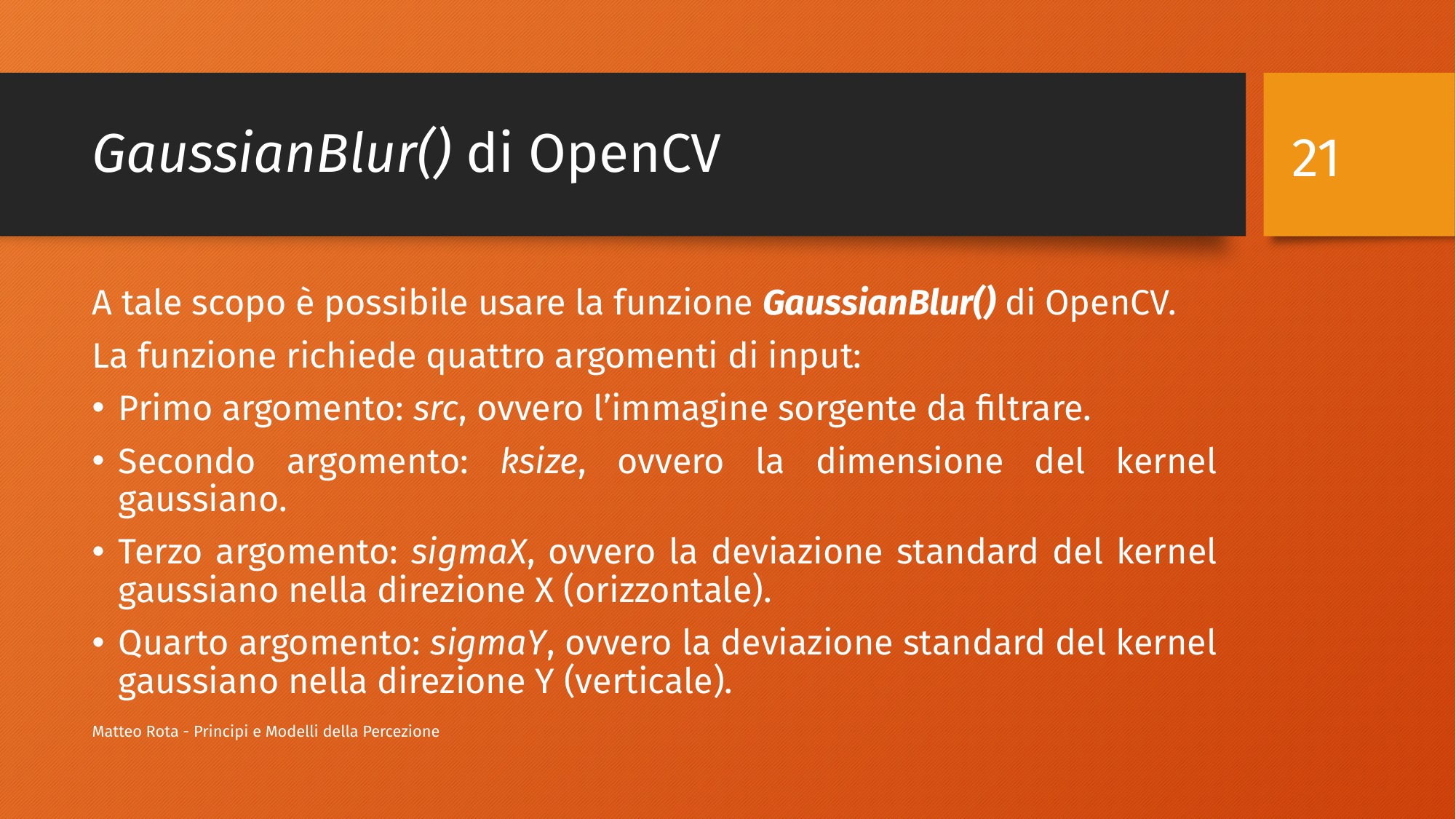

21
# GaussianBlur() di OpenCV
A tale scopo è possibile usare la funzione GaussianBlur() di OpenCV.
La funzione richiede quattro argomenti di input:
Primo argomento: src, ovvero l’immagine sorgente da filtrare.
Secondo argomento: ksize, ovvero la dimensione del kernel gaussiano.
Terzo argomento: sigmaX, ovvero la deviazione standard del kernel gaussiano nella direzione X (orizzontale).
Quarto argomento: sigmaY, ovvero la deviazione standard del kernel gaussiano nella direzione Y (verticale).
Matteo Rota - Principi e Modelli della Percezione